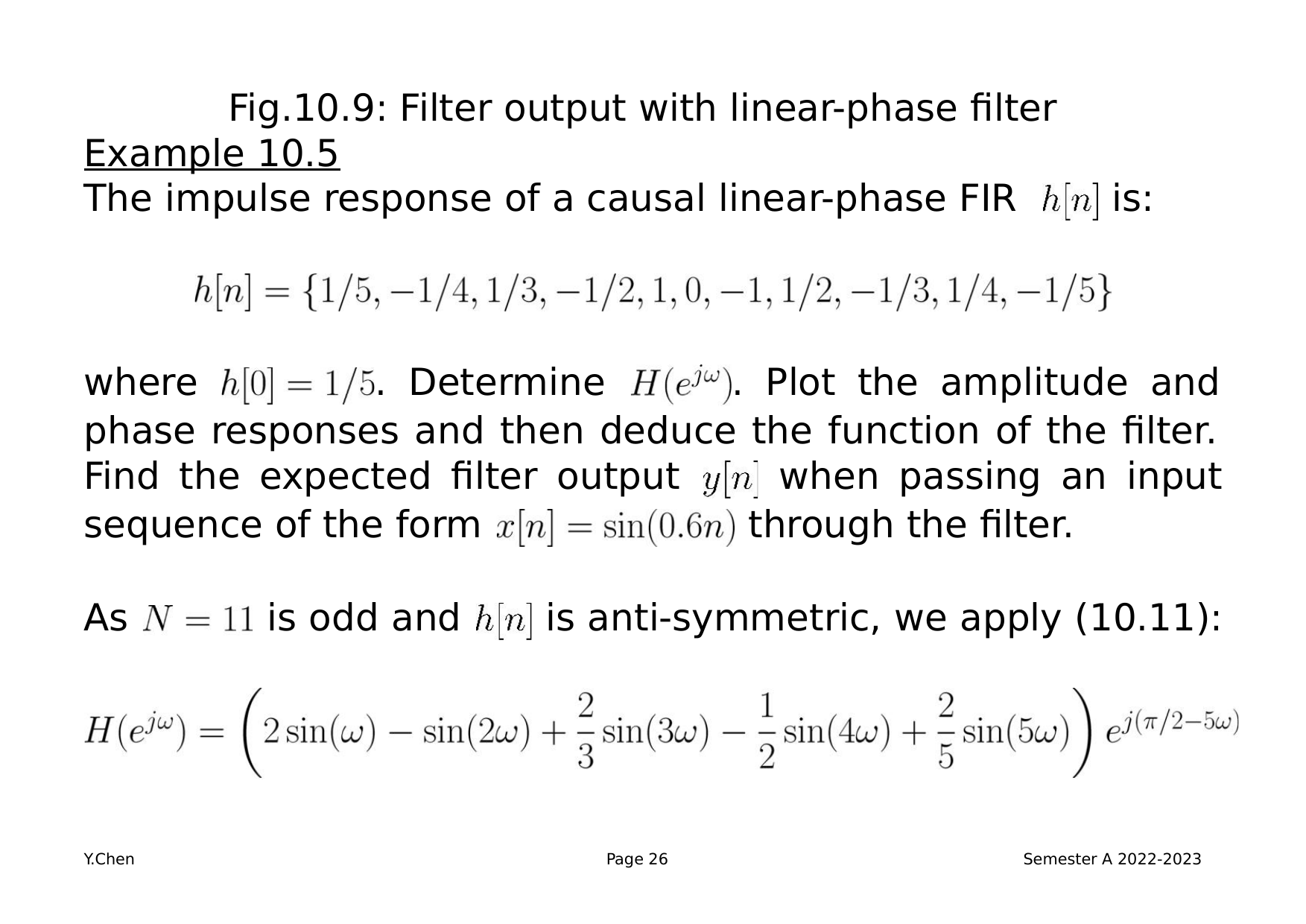

Fig.10.9: Filter output with linear-phase filter
Example 10.5
The impulse response of a causal linear-phase FIR
is:

where
. Determine
. Plot the amplitude and

phase responses and then deduce the function of the filter.
Find the expected filter output
sequence of the form
when passing an input
through the filter.

As
is odd and
is anti-symmetric, we apply (10.11):

Y.Chen
Page 26
Semester A 2022-2023